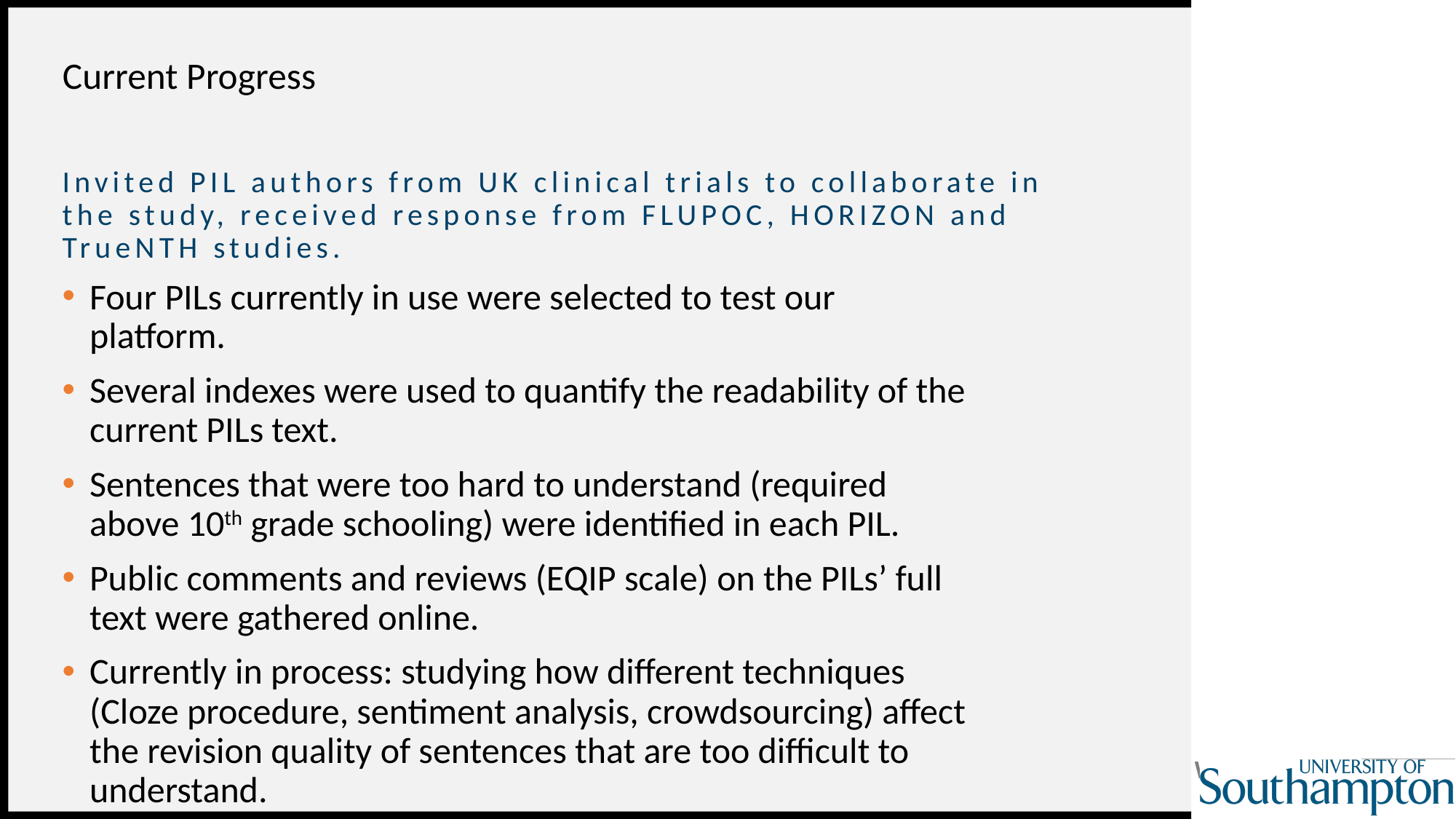

# Current Progress
Invited PIL authors from UK clinical trials to collaborate in the study, received response from FLUPOC, HORIZON and TrueNTH studies.
Four PILs currently in use were selected to test our platform.
Several indexes were used to quantify the readability of the current PILs text.
Sentences that were too hard to understand (required above 10th grade schooling) were identified in each PIL.
Public comments and reviews (EQIP scale) on the PILs’ full text were gathered online.
Currently in process: studying how different techniques (Cloze procedure, sentiment analysis, crowdsourcing) affect the revision quality of sentences that are too difficult to understand.